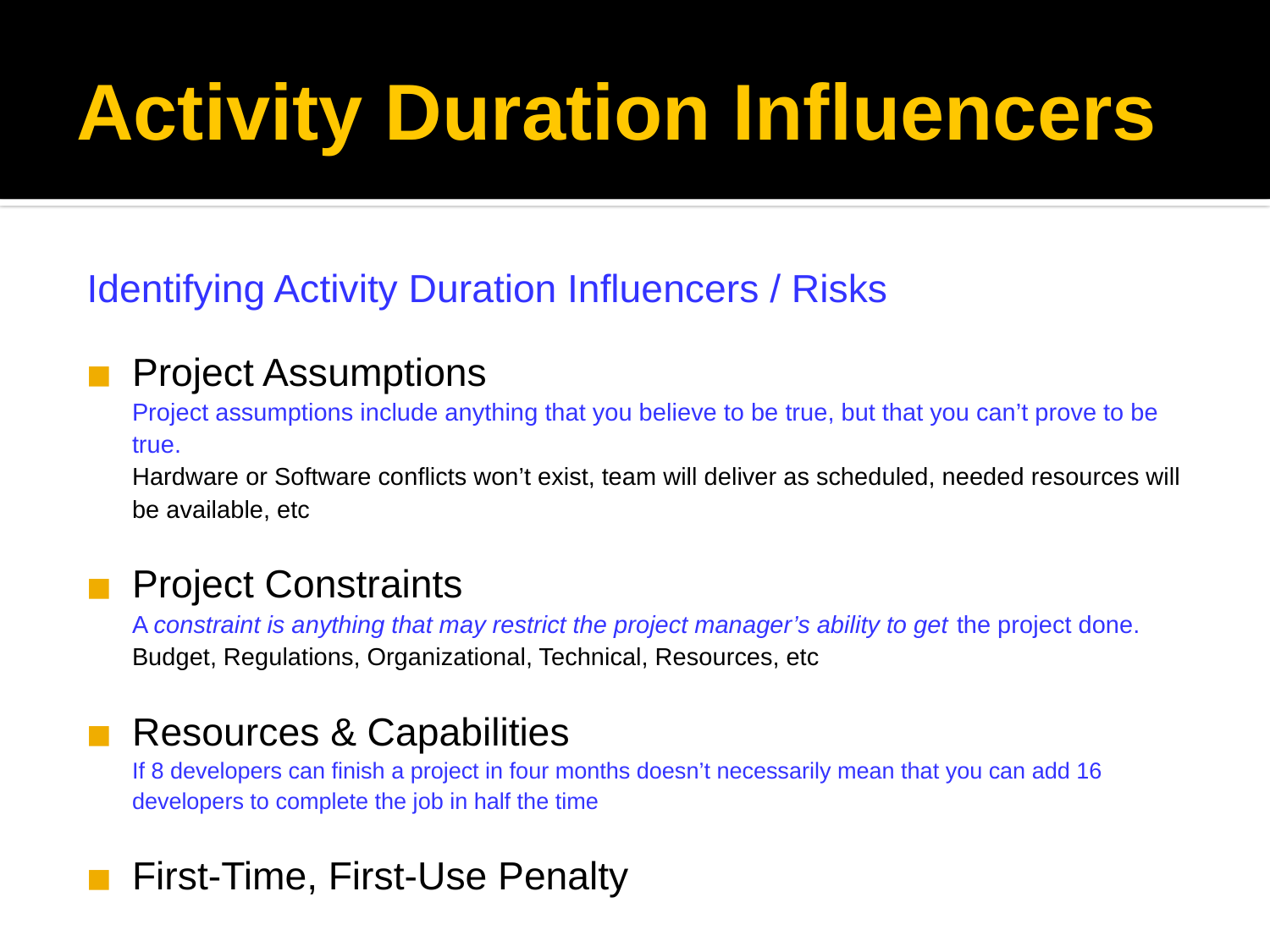

# Activity Duration Influencers
Identifying Activity Duration Influencers / Risks
Project Assumptions
Project assumptions include anything that you believe to be true, but that you can’t prove to be true.
Hardware or Software conflicts won’t exist, team will deliver as scheduled, needed resources will be available, etc
Project Constraints
A constraint is anything that may restrict the project manager’s ability to get the project done.
Budget, Regulations, Organizational, Technical, Resources, etc
Resources & Capabilities
If 8 developers can finish a project in four months doesn’t necessarily mean that you can add 16 developers to complete the job in half the time
First-Time, First-Use Penalty